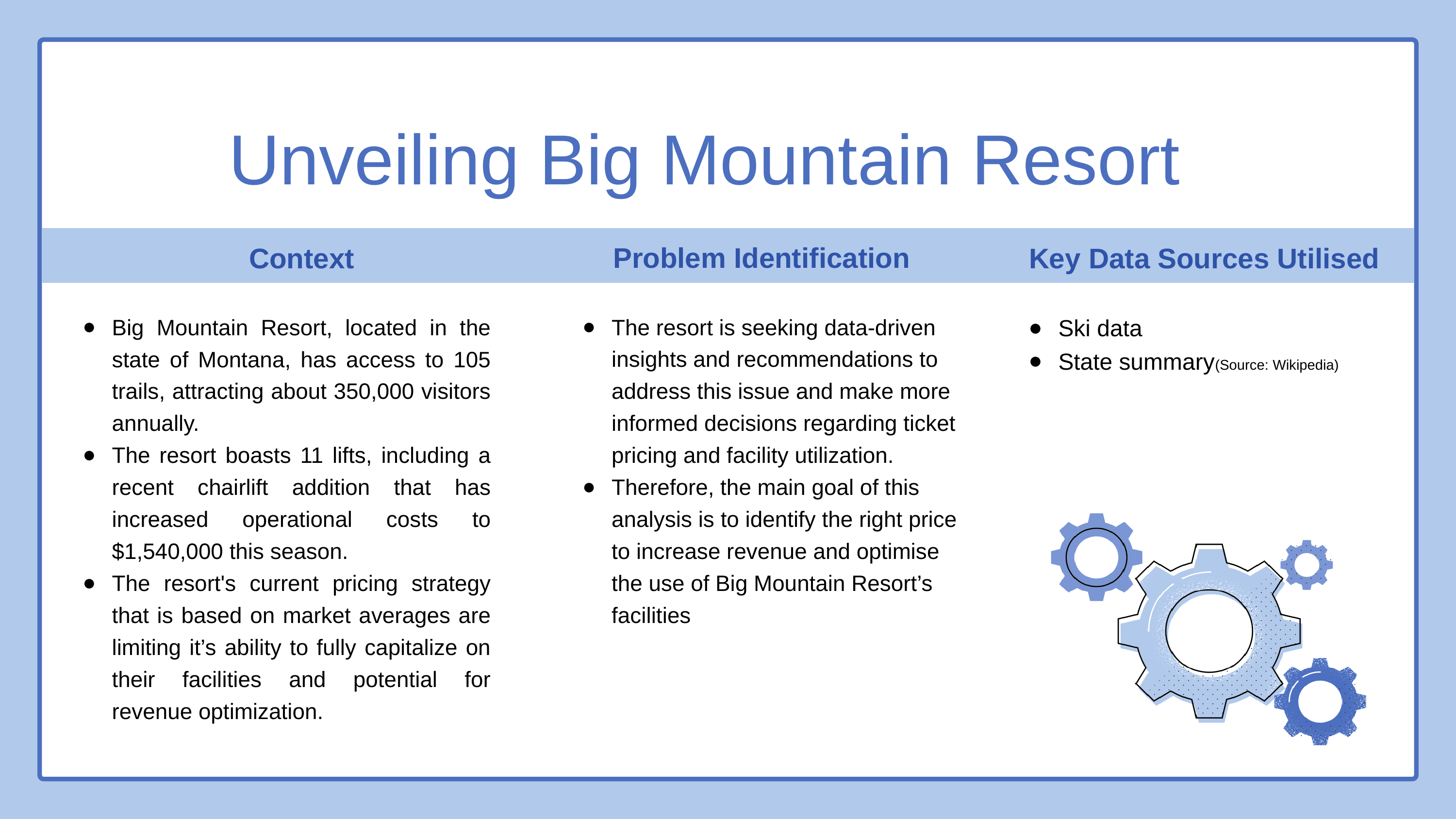

Unveiling Big Mountain Resort

Context
Problem Identification

Key Data Sources Utilised
Big Mountain Resort, located in the state of Montana, has access to 105 trails, attracting about 350,000 visitors annually.
The resort boasts 11 lifts, including a recent chairlift addition that has increased operational costs to $1,540,000 this season.
The resort's current pricing strategy that is based on market averages are limiting it’s ability to fully capitalize on their facilities and potential for revenue optimization.
The resort is seeking data-driven insights and recommendations to address this issue and make more informed decisions regarding ticket pricing and facility utilization.
Therefore, the main goal of this analysis is to identify the right price to increase revenue and optimise the use of Big Mountain Resort’s facilities
Ski data
State summary(Source: Wikipedia)